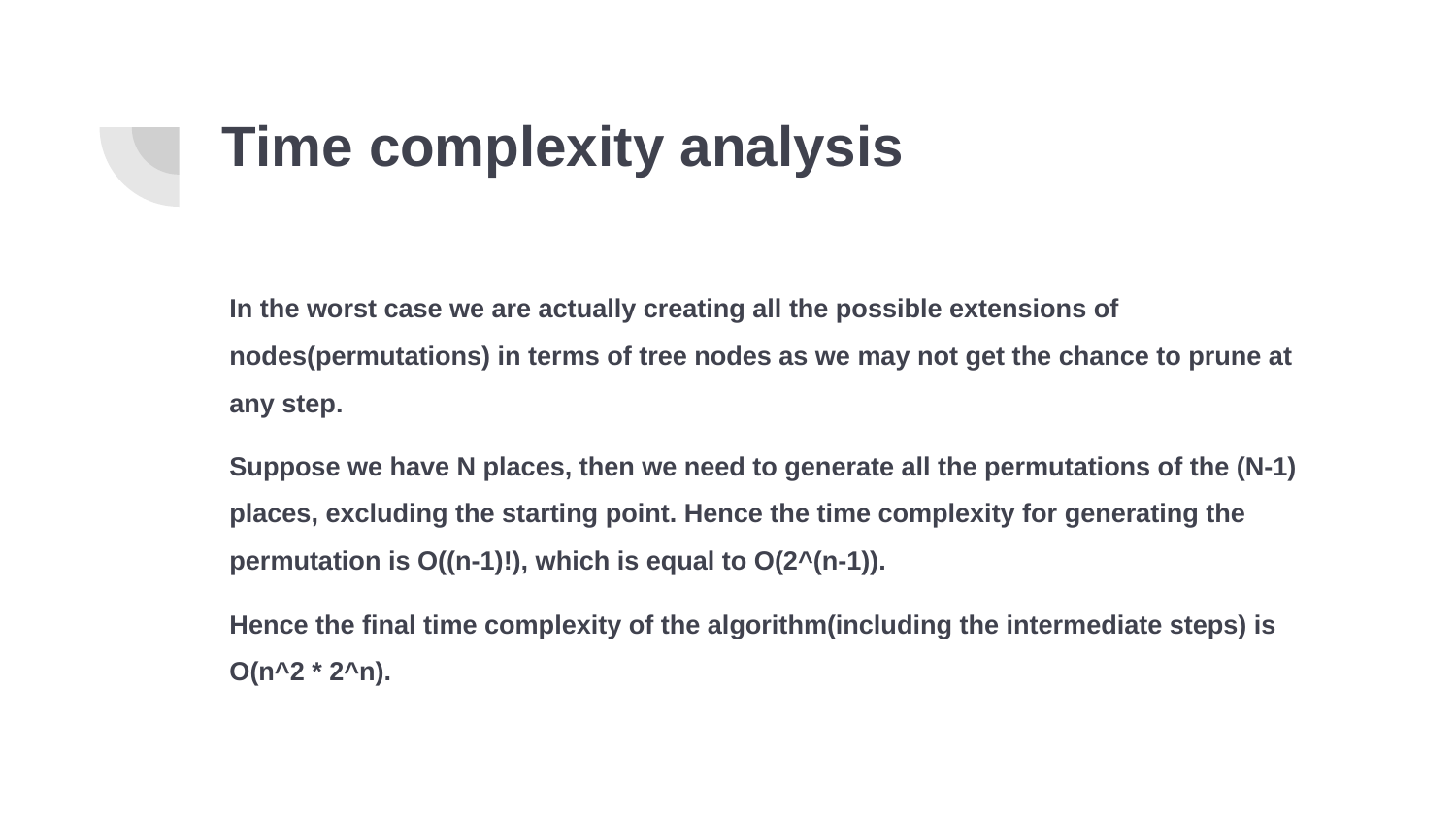

# Time complexity analysis
In the worst case we are actually creating all the possible extensions of nodes(permutations) in terms of tree nodes as we may not get the chance to prune at any step.
Suppose we have N places, then we need to generate all the permutations of the (N-1) places, excluding the starting point. Hence the time complexity for generating the permutation is O((n-1)!), which is equal to O(2^(n-1)).
Hence the final time complexity of the algorithm(including the intermediate steps) is  O(n^2 * 2^n).